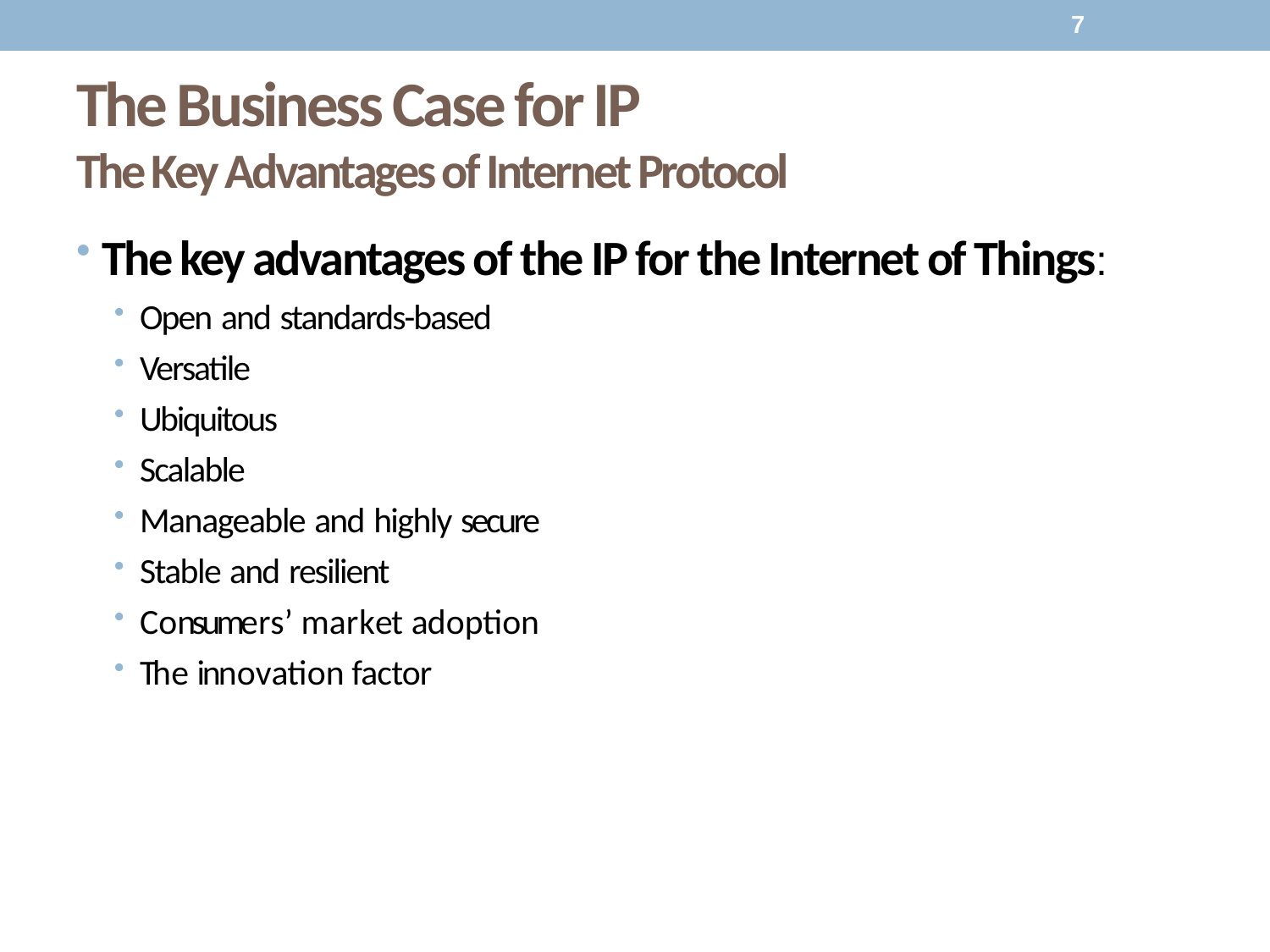

7
# The Business Case for IP
The Key Advantages of Internet Protocol
The key advantages of the IP for the Internet of Things:
Open and standards-based
Versatile
Ubiquitous
Scalable
Manageable and highly secure
Stable and resilient
Consumers’ market adoption
The innovation factor